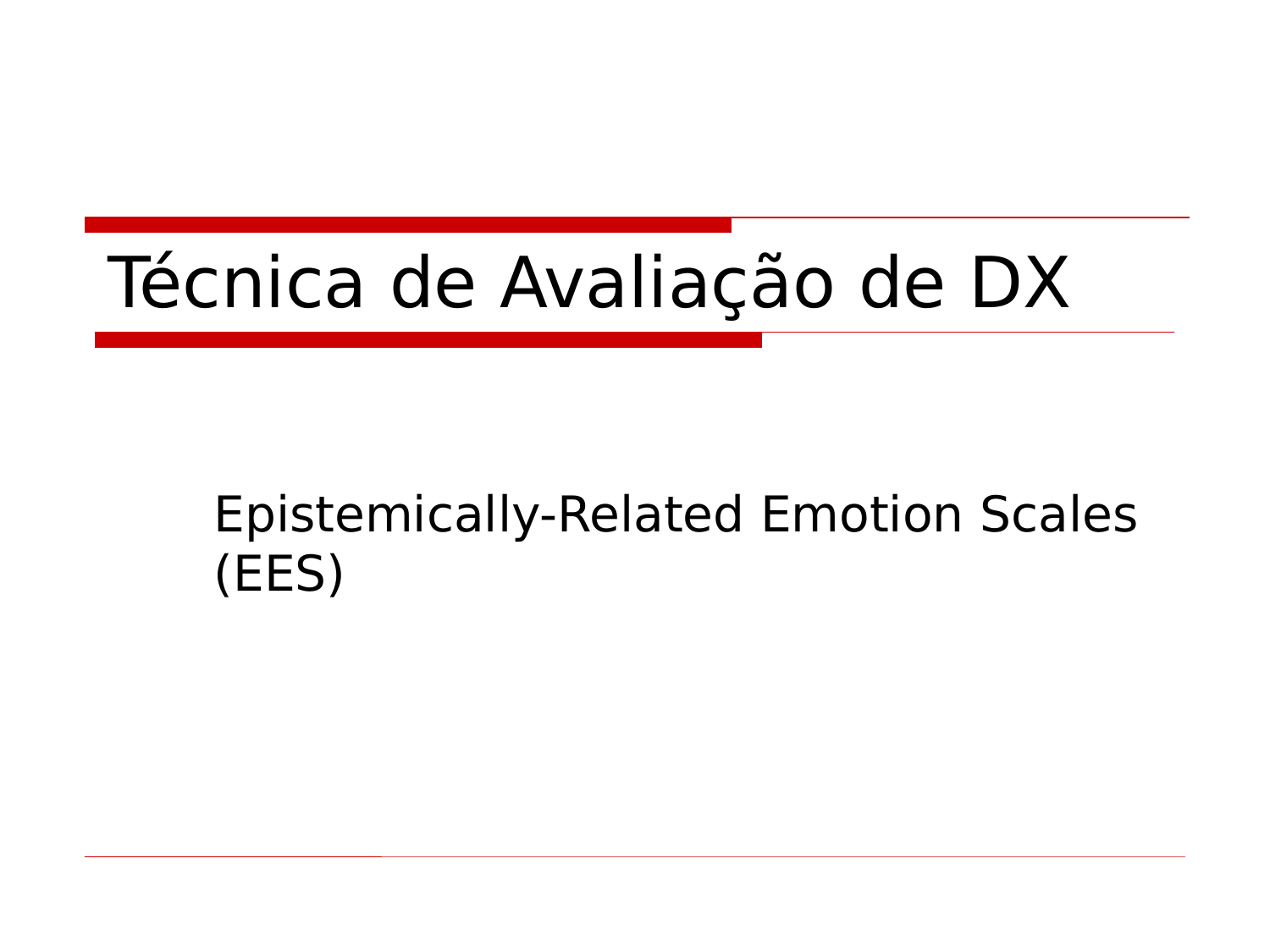

# Técnica de Avaliação de DX
Epistemically-Related Emotion Scales (EES)